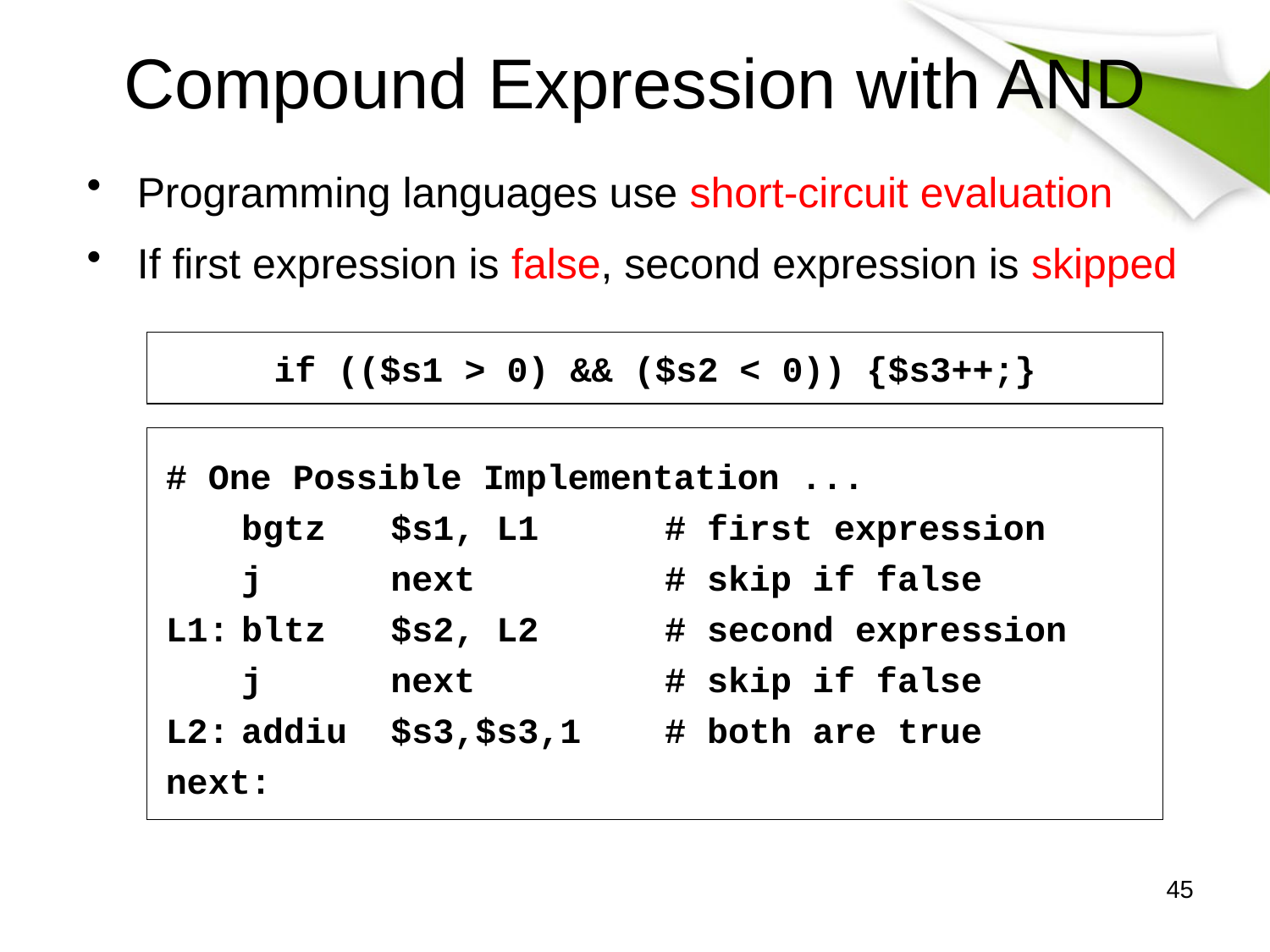

# Compound Expression with AND
Programming languages use short-circuit evaluation
If first expression is false, second expression is skipped
if (($s1 > 0) && ($s2 < 0)) {$s3++;}
# One Possible Implementation ...
	bgtz	$s1, L1	# first expression
	j	next	# skip if false
L1:	bltz	$s2, L2	# second expression
	j	next	# skip if false
L2:	addiu	$s3,$s3,1 	# both are true
next:
45